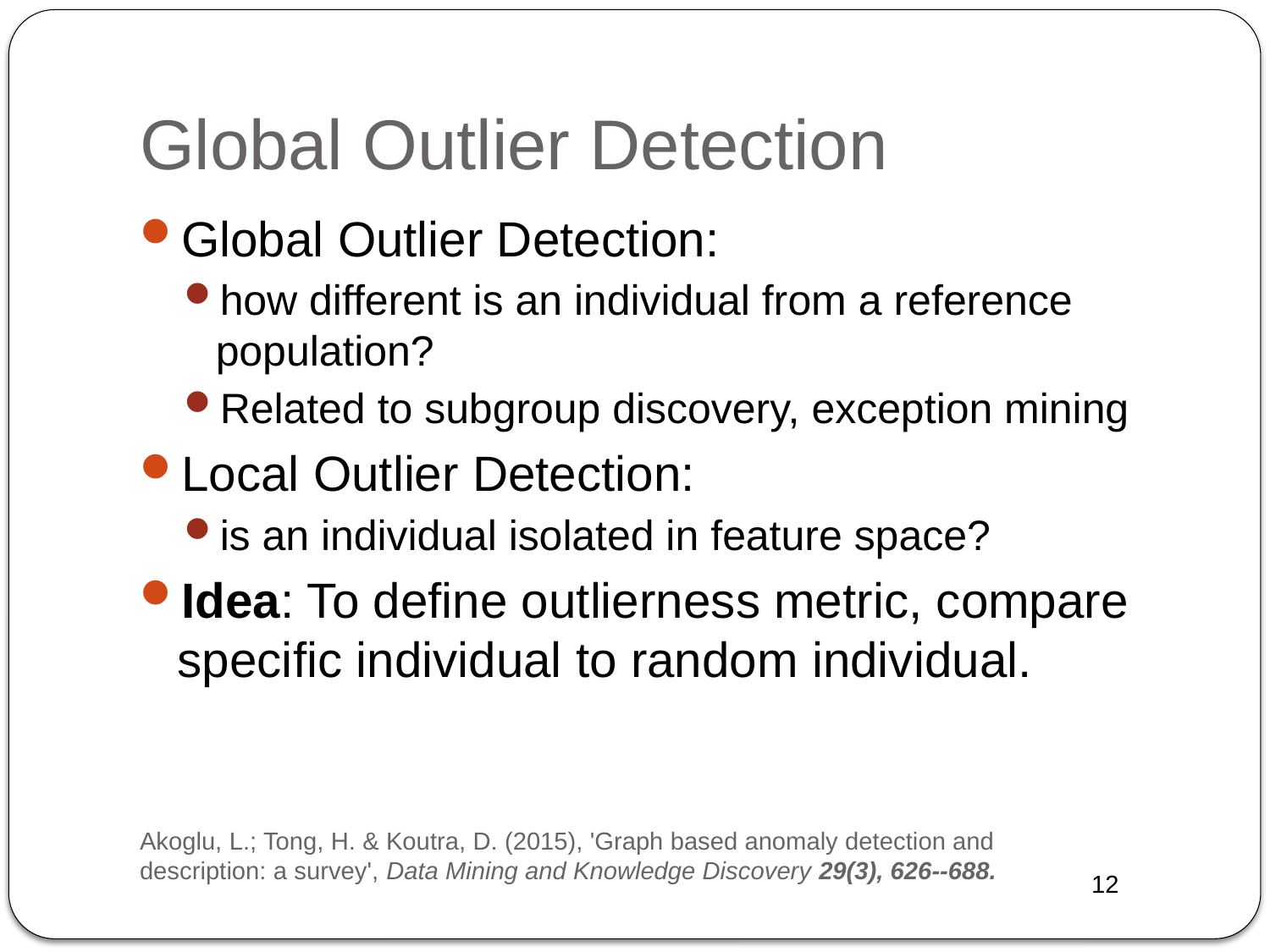

# Global Outlier Detection
Global Outlier Detection:
how different is an individual from a reference population?
Related to subgroup discovery, exception mining
Local Outlier Detection:
is an individual isolated in feature space?
Idea: To define outlierness metric, compare specific individual to random individual.
Akoglu, L.; Tong, H. & Koutra, D. (2015), 'Graph based anomaly detection and description: a survey', Data Mining and Knowledge Discovery 29(3), 626--688.